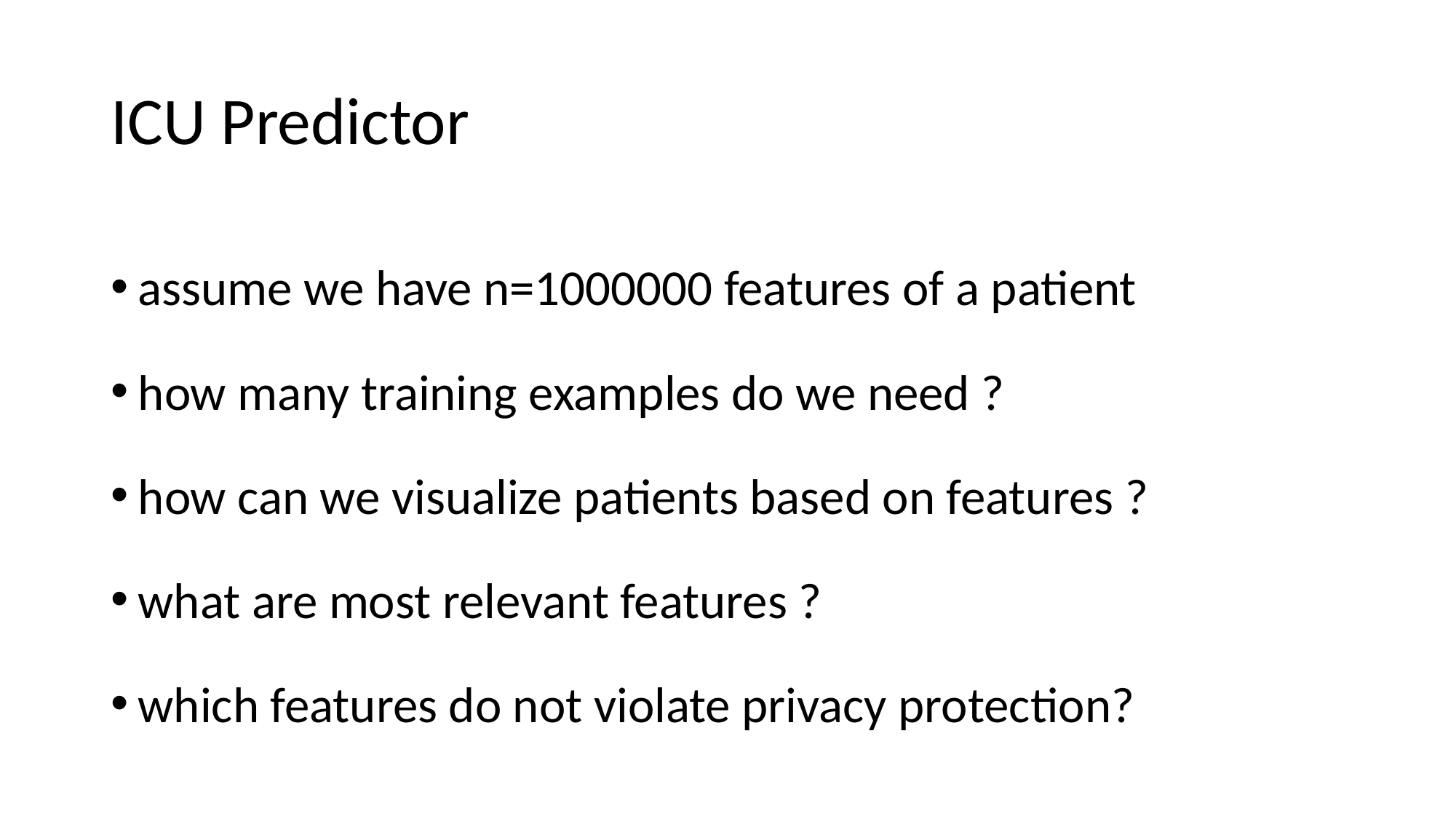

# ICU Predictor
assume we have n=1000000 features of a patient
how many training examples do we need ?
how can we visualize patients based on features ?
what are most relevant features ?
which features do not violate privacy protection?